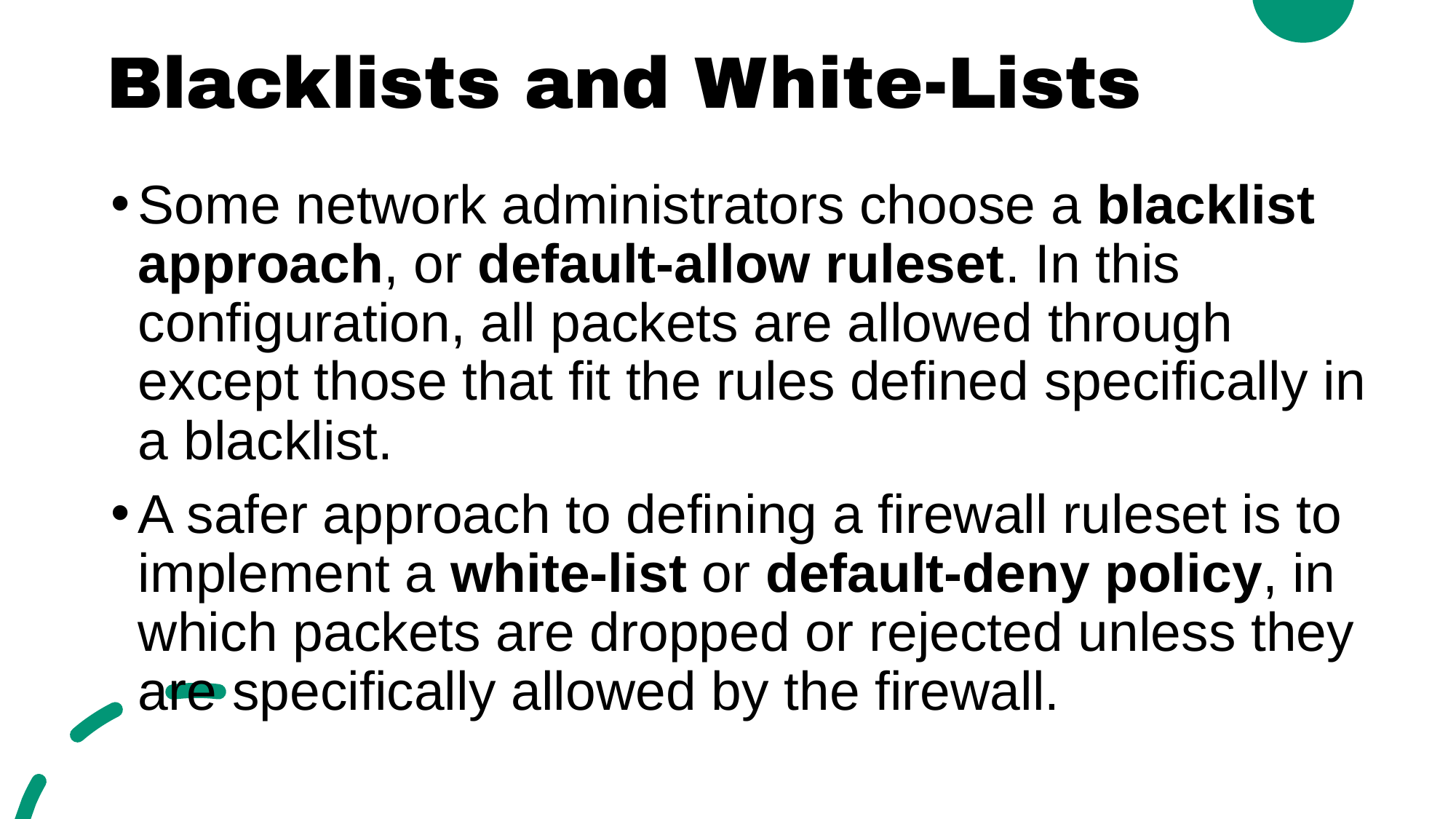

# Blacklists and White-Lists
Some network administrators choose a blacklist approach, or default-allow ruleset. In this configuration, all packets are allowed through except those that fit the rules defined specifically in a blacklist.
A safer approach to defining a firewall ruleset is to implement a white-list or default-deny policy, in which packets are dropped or rejected unless they are specifically allowed by the firewall.